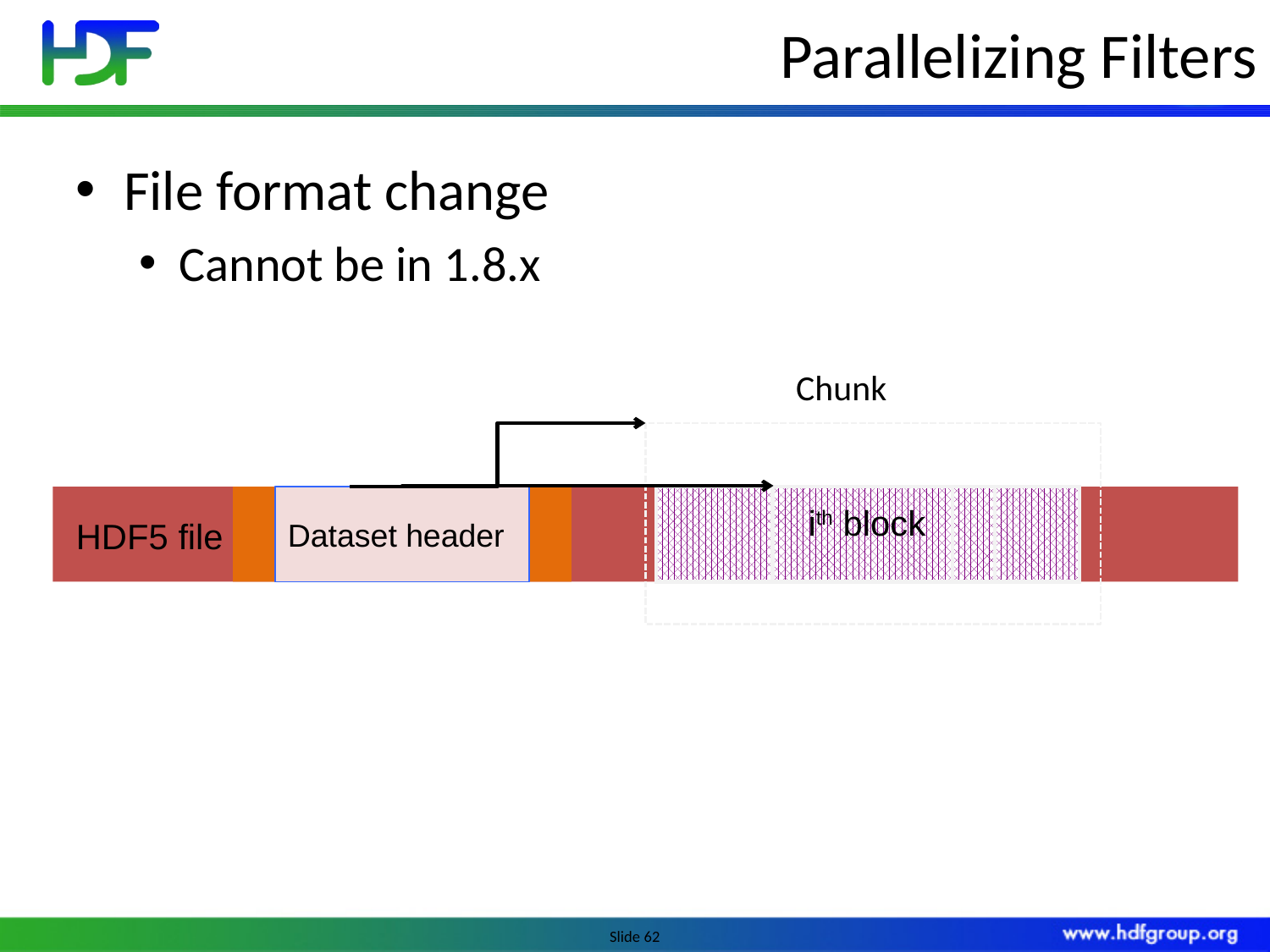

# Parallelizing Filters
File format change
Cannot be in 1.8.x
Chunk

Dataset header

ith block
HDF5 file